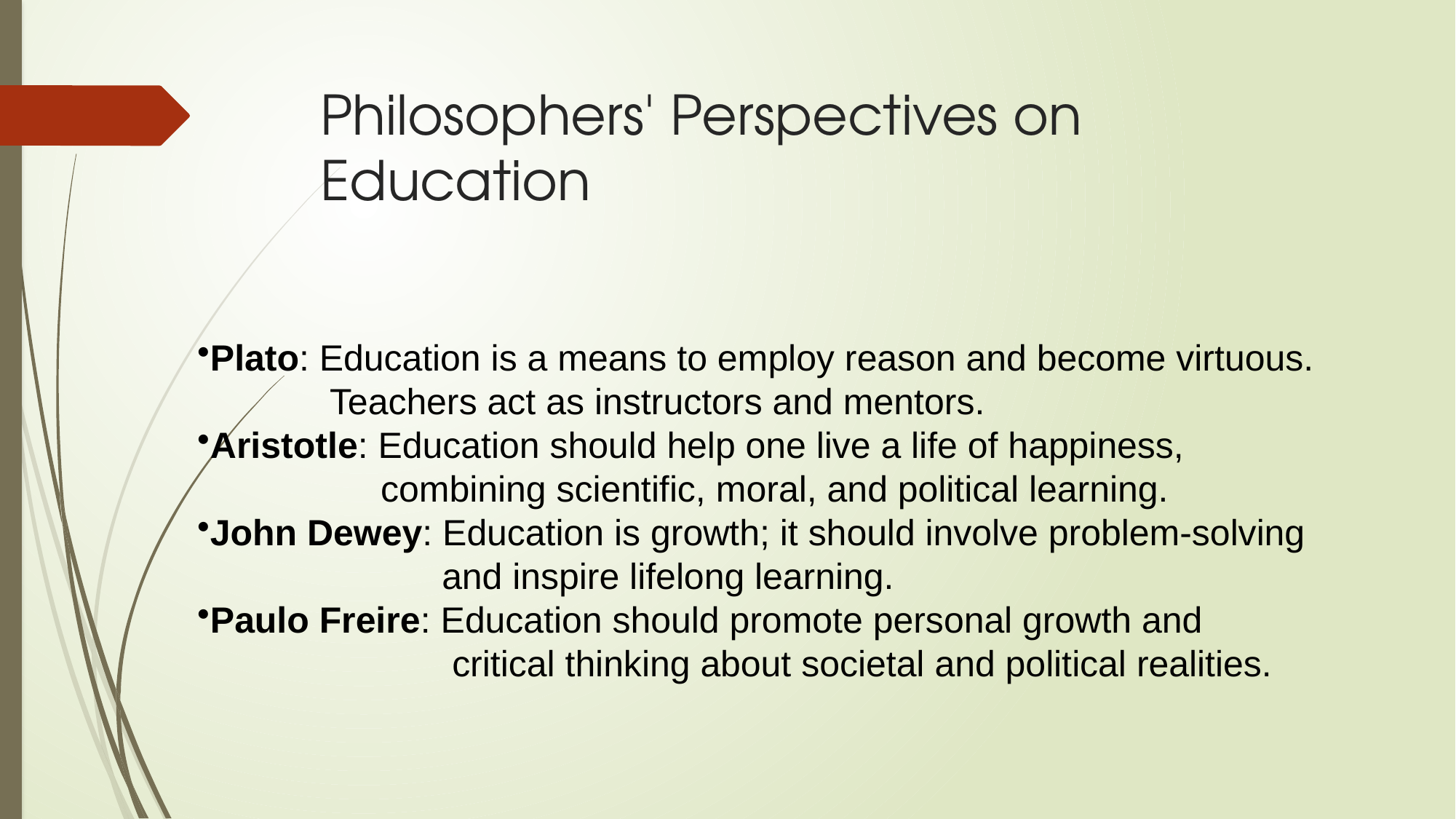

# Philosophers' Perspectives on Education
Plato: Education is a means to employ reason and become virtuous.
             Teachers act as instructors and mentors.
Aristotle: Education should help one live a life of happiness,
                  combining scientific, moral, and political learning.
John Dewey: Education is growth; it should involve problem-solving
                        and inspire lifelong learning.
Paulo Freire: Education should promote personal growth and
                         critical thinking about societal and political realities.